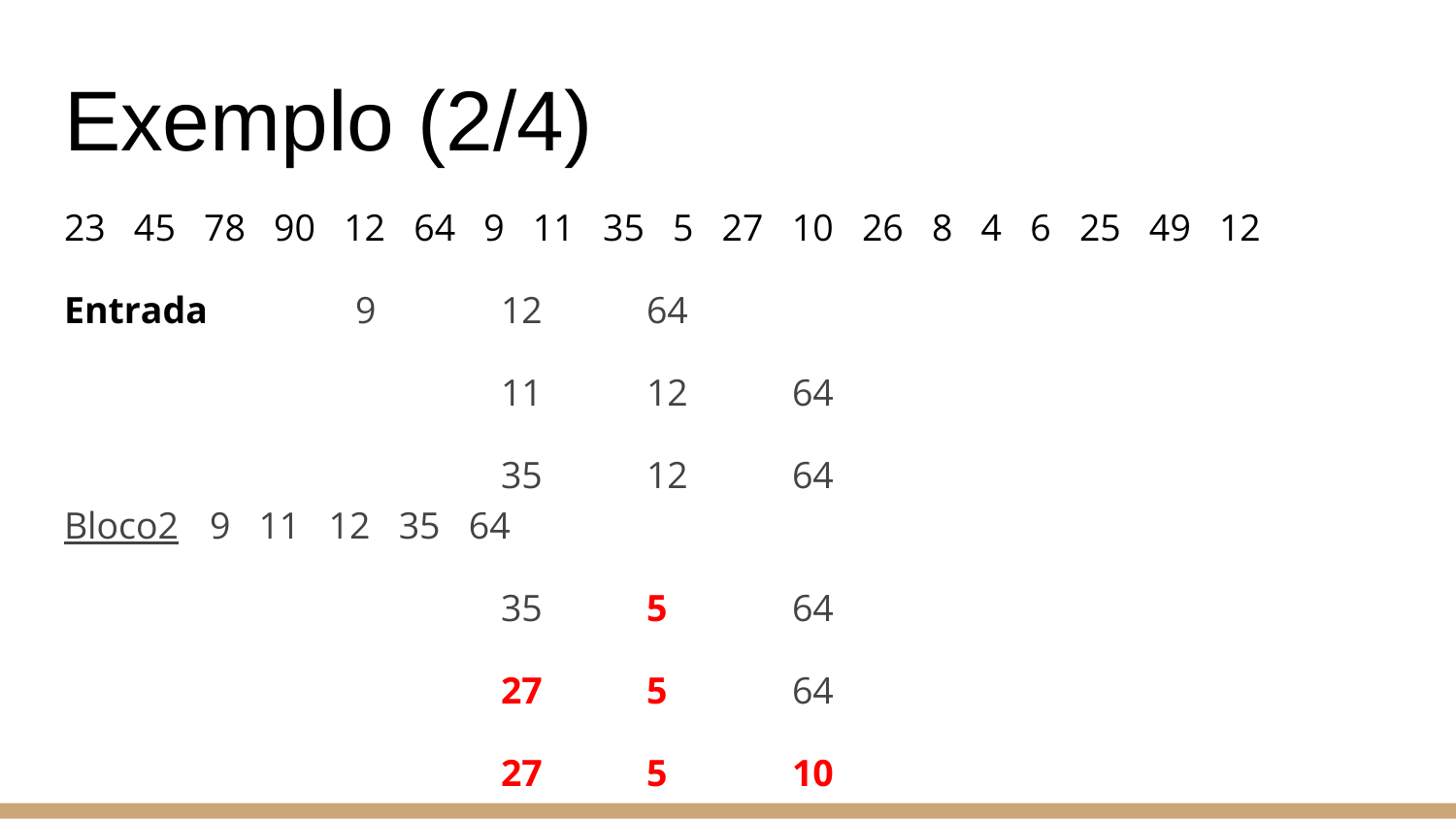

# Exemplo (2/4)
23   45   78   90   12   64   9   11   35   5   27   10   26   8   4   6   25   49   12
Entrada		9	12	64
			11	12	64
			35	12	64				Bloco2	9   11   12   35   64
			35	5	64
			27	5	64
			27	5	10